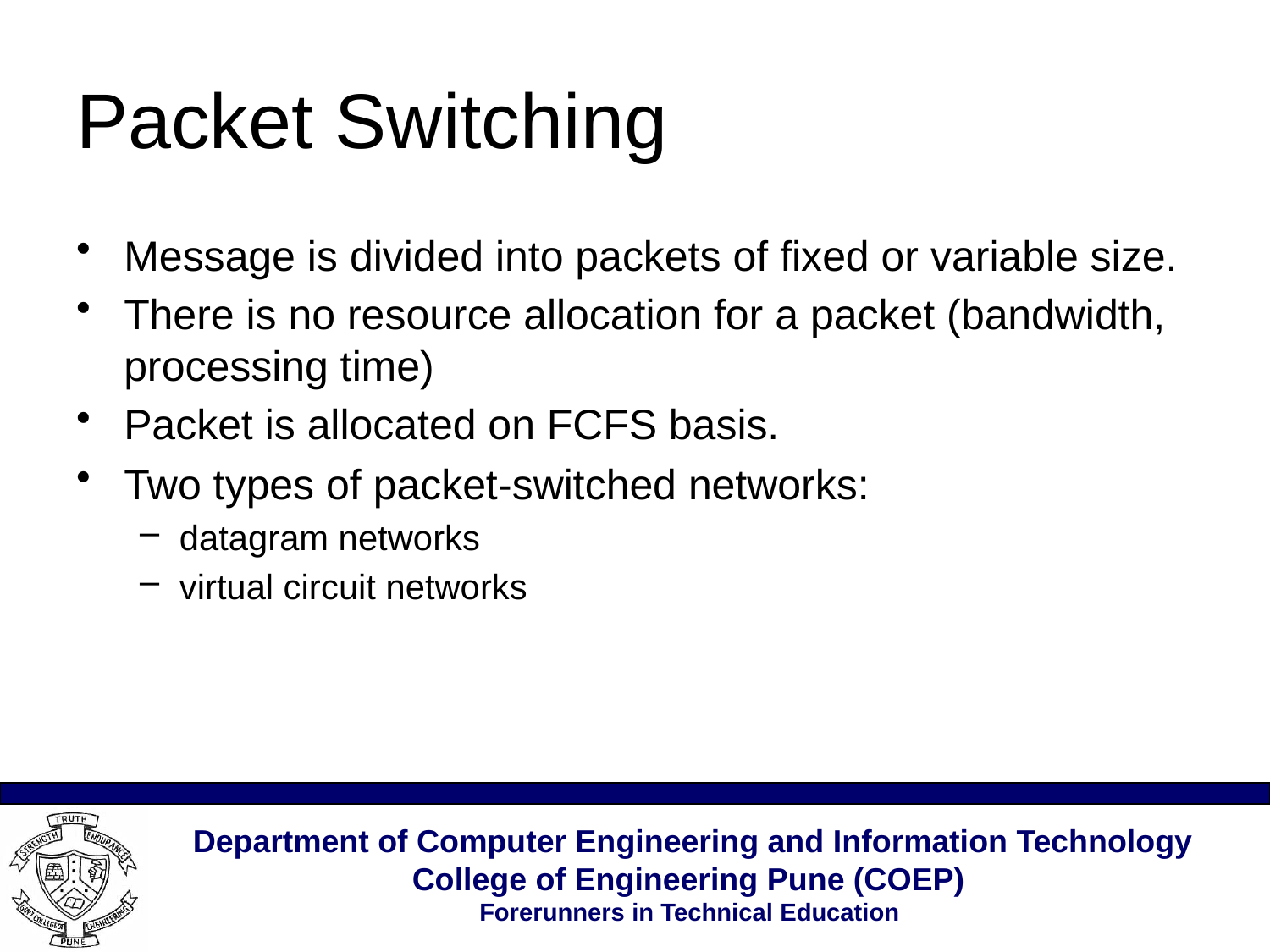

# Packet Switching
Message is divided into packets of fixed or variable size.
There is no resource allocation for a packet (bandwidth, processing time)
Packet is allocated on FCFS basis.
Two types of packet-switched networks:
datagram networks
virtual circuit networks